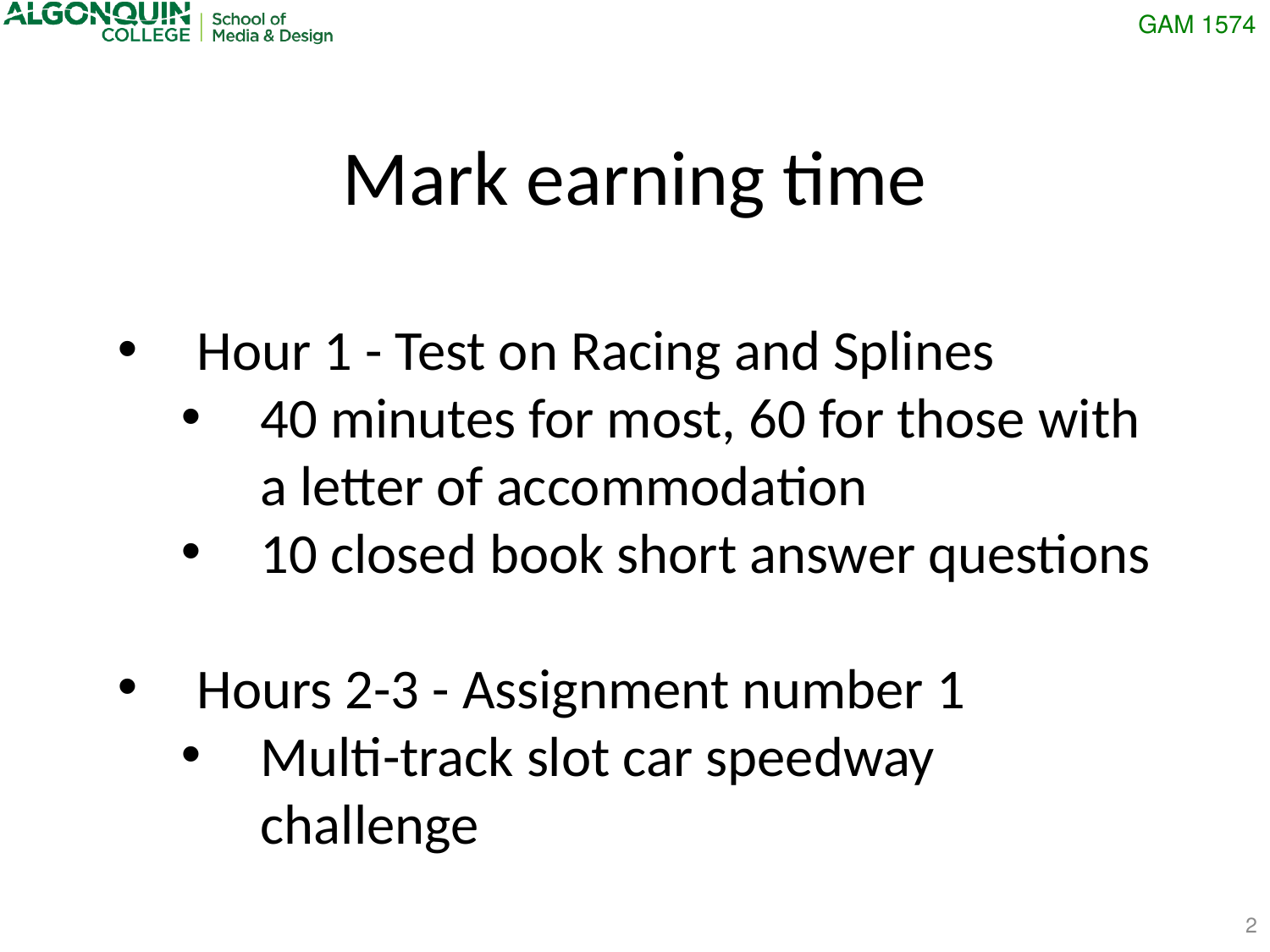

Mark earning time

Hour 1 - Test on Racing and Splines
40 minutes for most, 60 for those with a letter of accommodation
10 closed book short answer questions

Hours 2-3 - Assignment number 1
Multi-track slot car speedway challenge
2